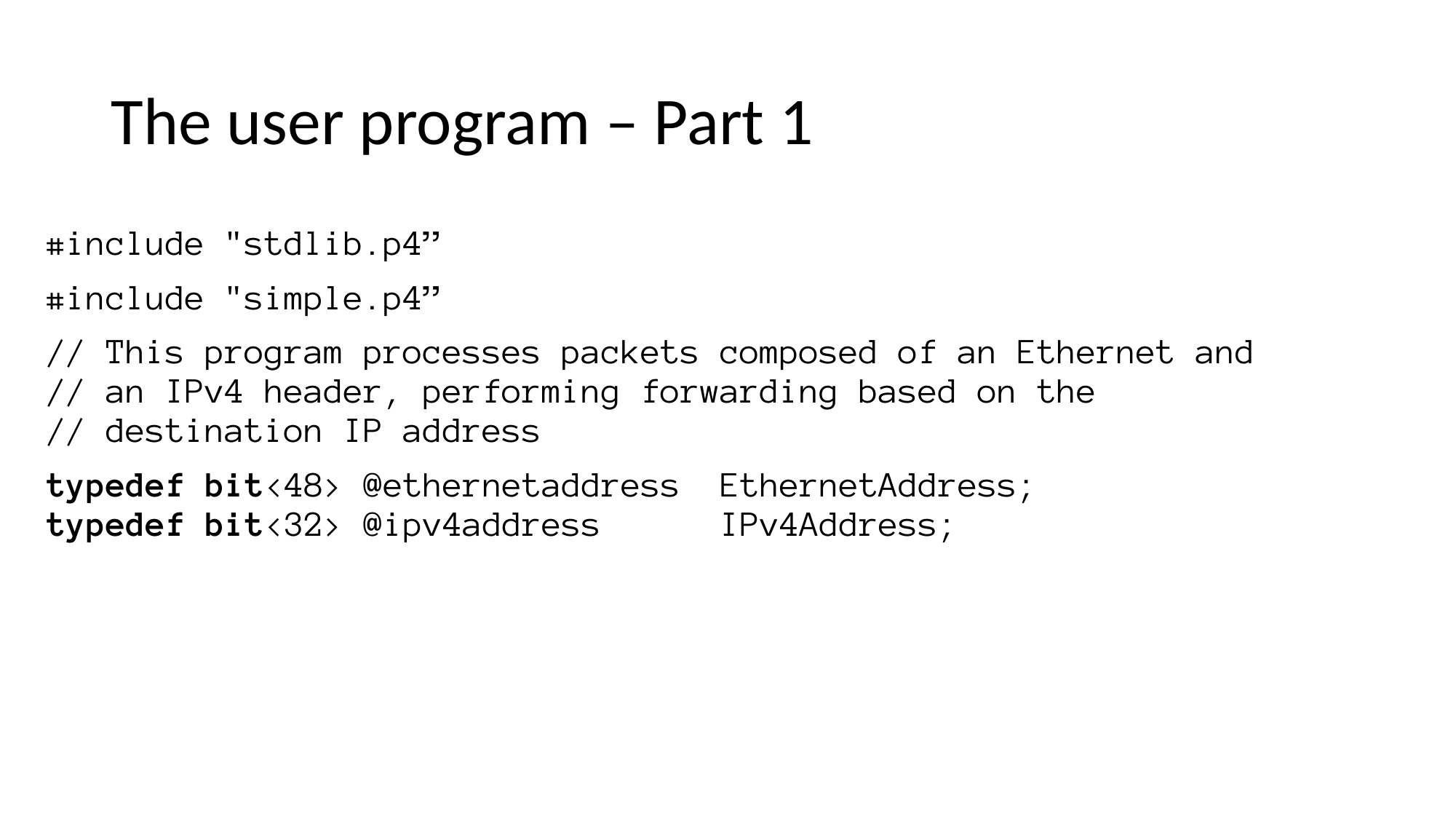

# The user program – Part 1
#include "stdlib.p4”
#include "simple.p4”
// This program processes packets composed of an Ethernet and
// an IPv4 header, performing forwarding based on the
// destination IP address
typedef bit<48> @ethernetaddress  EthernetAddress;
typedef bit<32> @ipv4address      IPv4Address;